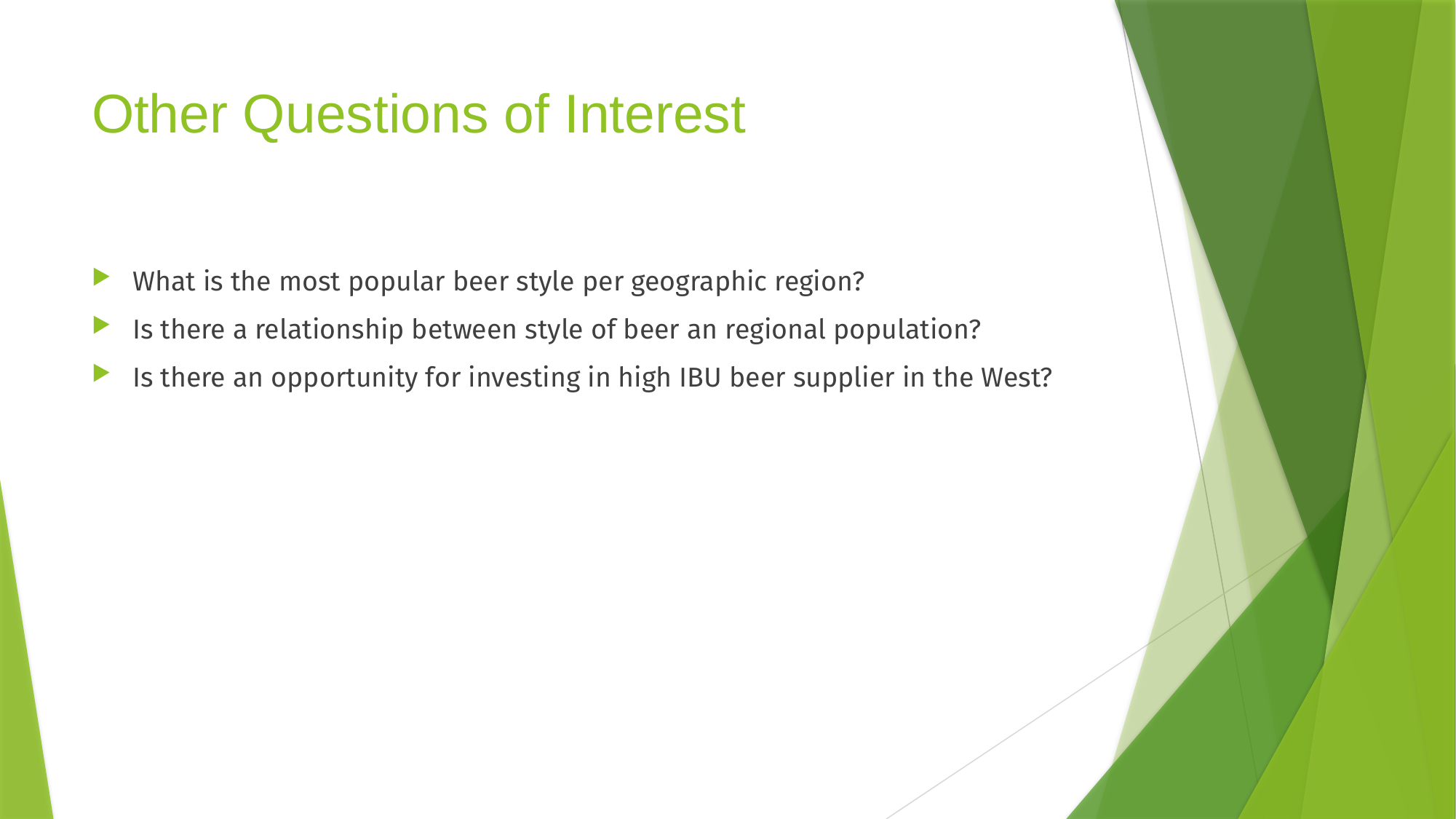

# Other Questions of Interest
What is the most popular beer style per geographic region?
Is there a relationship between style of beer an regional population?
Is there an opportunity for investing in high IBU beer supplier in the West?